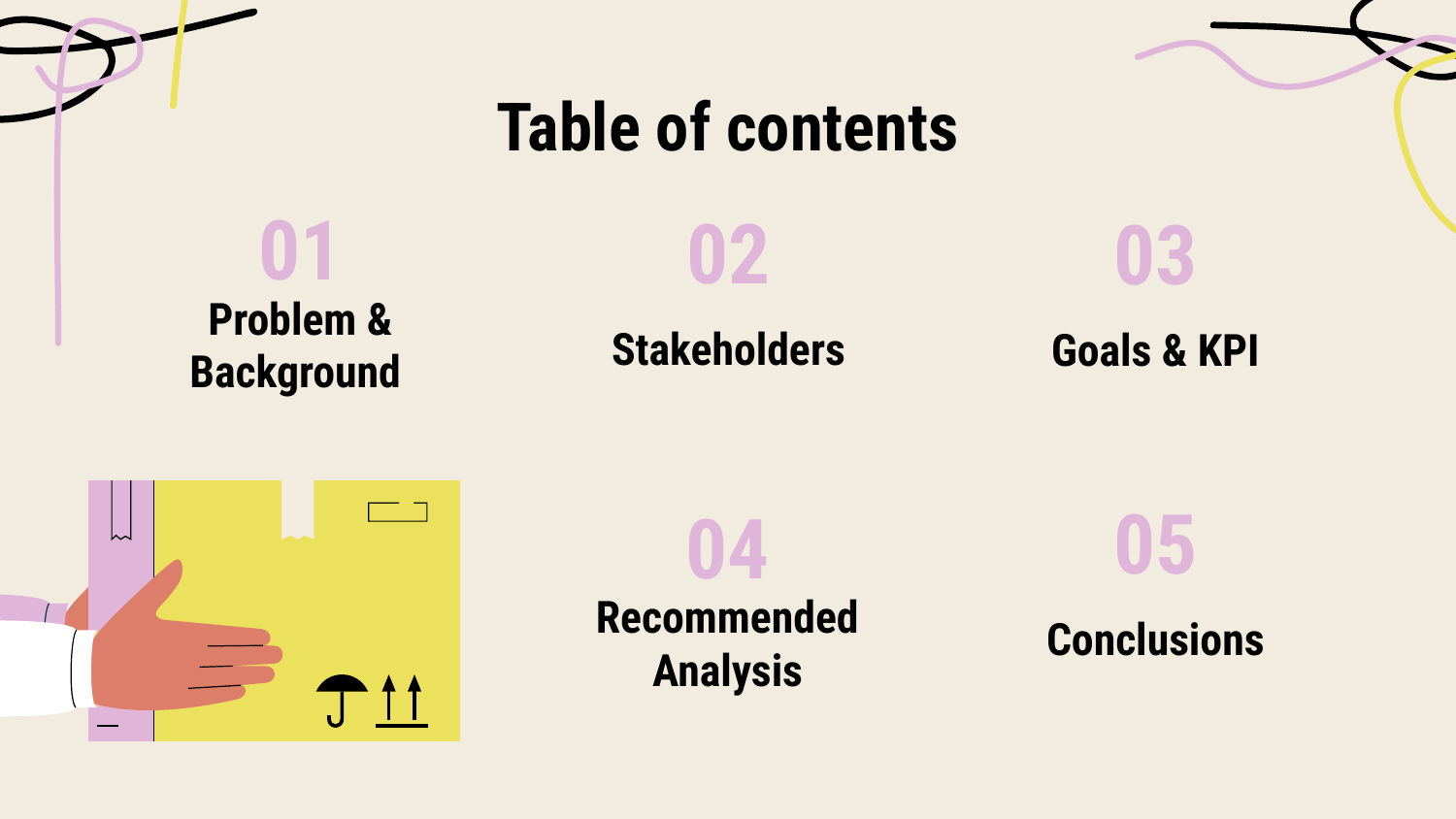

Table of contents
01
02
03
# Problem & Background
Stakeholders
Goals & KPI

05
04
Conclusions
Recommended Analysis